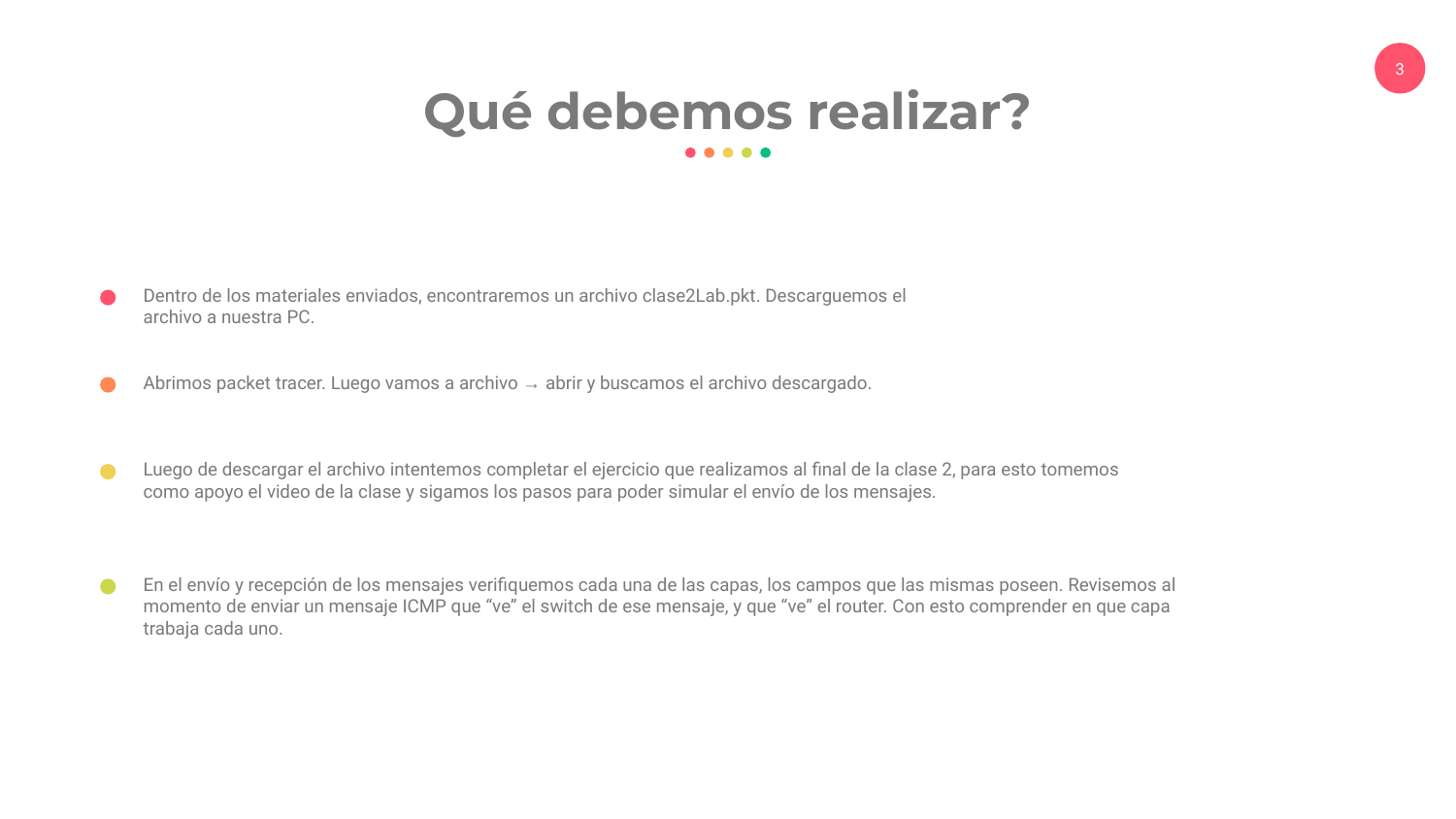

Qué debemos realizar?

Dentro de los materiales enviados, encontraremos un archivo clase2Lab.pkt. Descarguemos el archivo a nuestra PC.

Abrimos packet tracer. Luego vamos a archivo → abrir y buscamos el archivo descargado.

Luego de descargar el archivo intentemos completar el ejercicio que realizamos al final de la clase 2, para esto tomemos como apoyo el video de la clase y sigamos los pasos para poder simular el envío de los mensajes.

En el envío y recepción de los mensajes verifiquemos cada una de las capas, los campos que las mismas poseen. Revisemos al momento de enviar un mensaje ICMP que “ve” el switch de ese mensaje, y que “ve” el router. Con esto comprender en que capa trabaja cada uno.